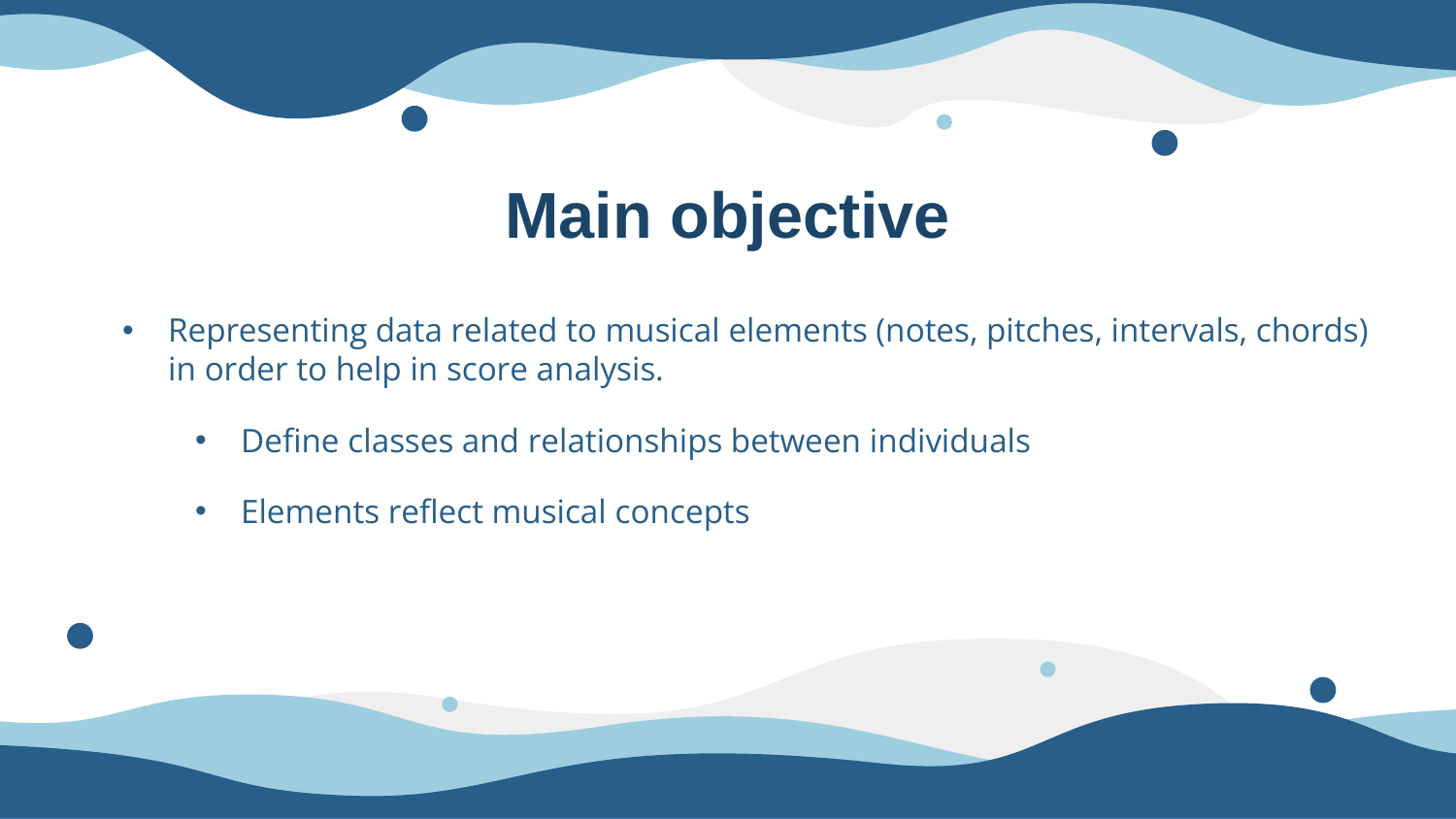

# Main objective
Representing data related to musical elements (notes, pitches, intervals, chords) in order to help in score analysis.
Define classes and relationships between individuals
Elements reflect musical concepts